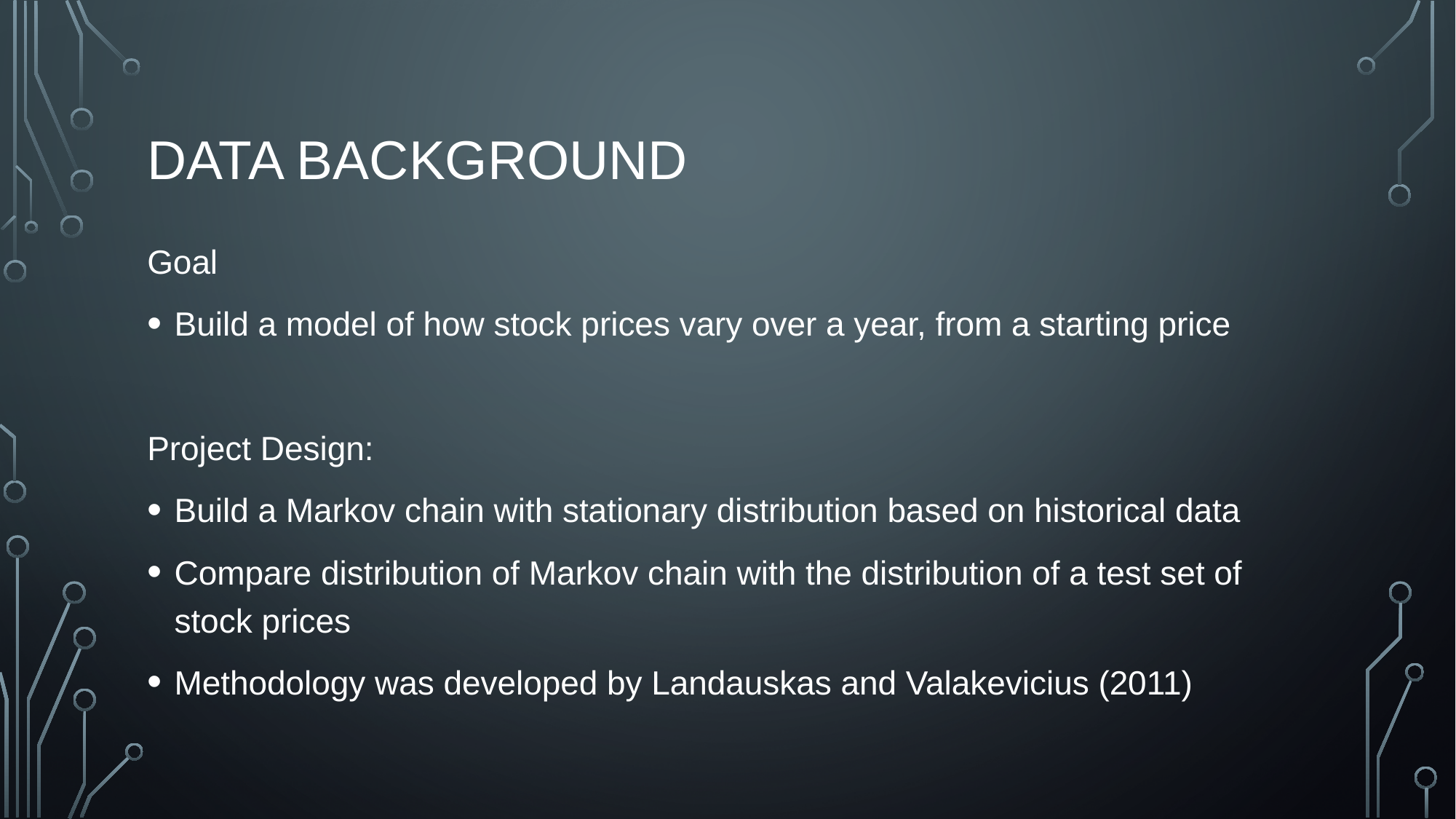

# Data Background
Goal
Build a model of how stock prices vary over a year, from a starting price

Project Design:
Build a Markov chain with stationary distribution based on historical data
Compare distribution of Markov chain with the distribution of a test set of stock prices
Methodology was developed by Landauskas and Valakevicius (2011)